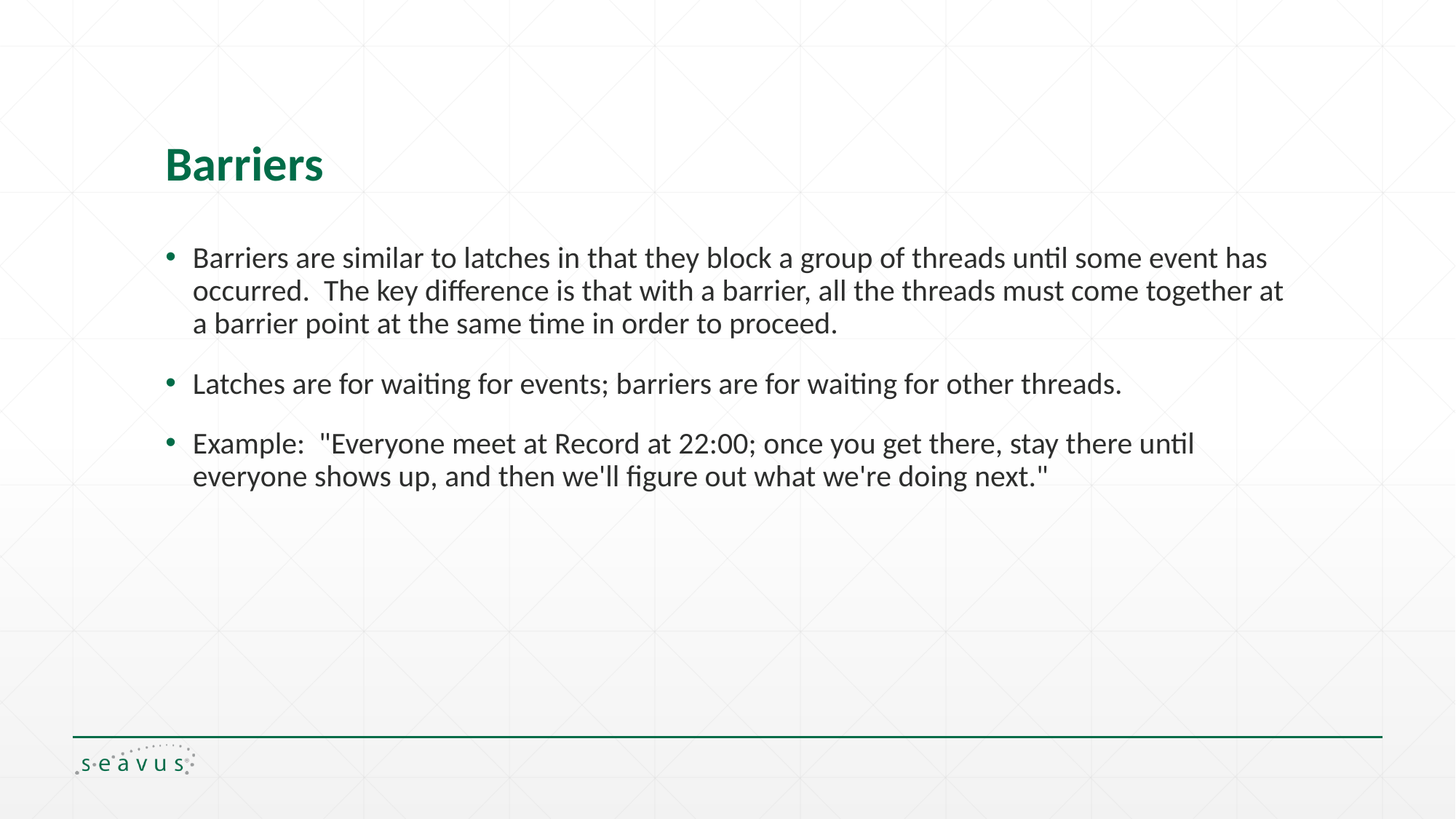

# Barriers
Barriers are similar to latches in that they block a group of threads until some event has occurred.  The key difference is that with a barrier, all the threads must come together at a barrier point at the same time in order to proceed.
Latches are for waiting for events; barriers are for waiting for other threads.
Example:  "Everyone meet at Record at 22:00; once you get there, stay there until everyone shows up, and then we'll figure out what we're doing next."